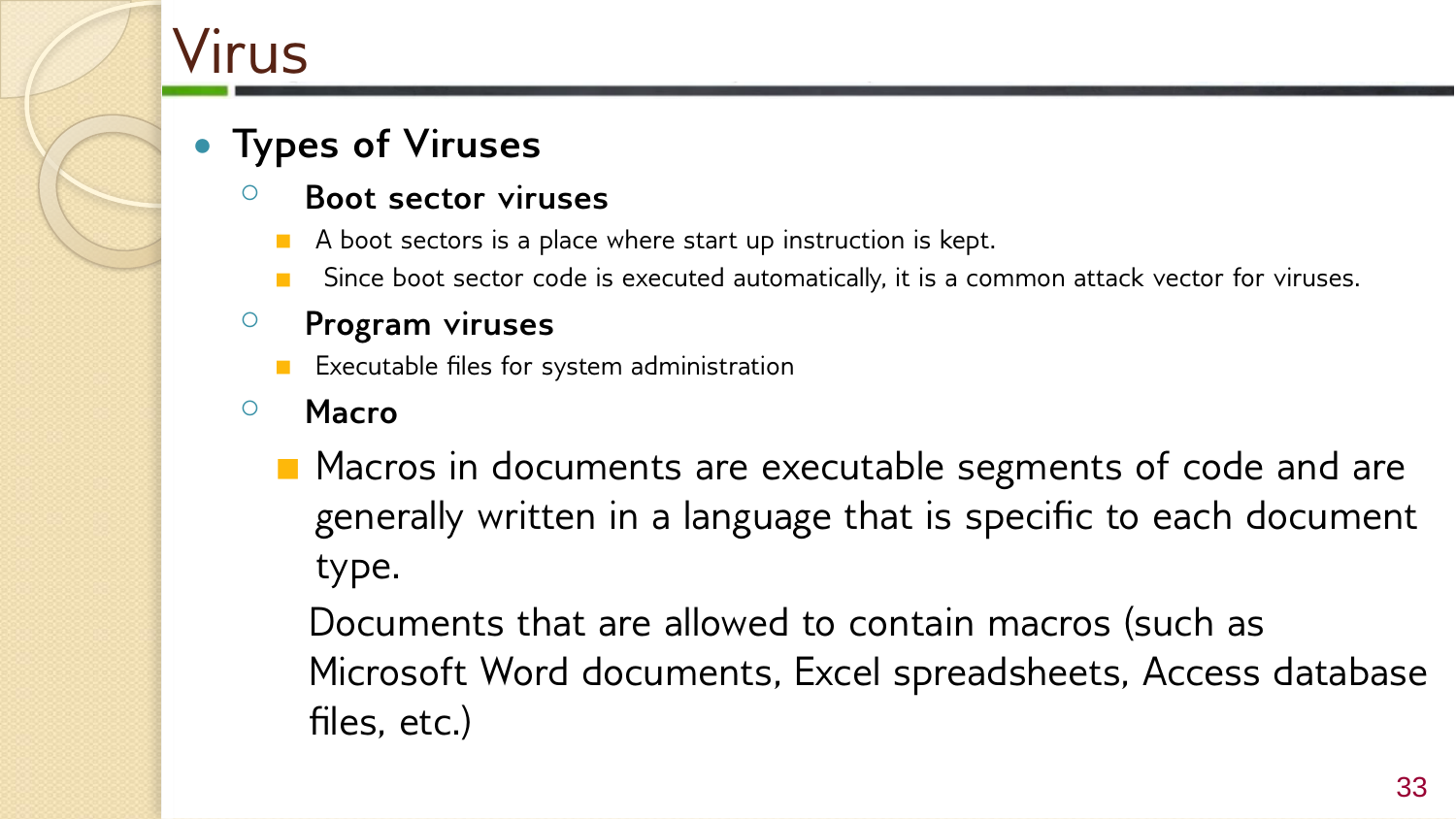

# Virus
Types of Viruses
Boot sector viruses
A boot sectors is a place where start up instruction is kept.
 Since boot sector code is executed automatically, it is a common attack vector for viruses.
Program viruses
Executable files for system administration
Macro
Macros in documents are executable segments of code and are generally written in a language that is specific to each document type.
Documents that are allowed to contain macros (such as Microsoft Word documents, Excel spreadsheets, Access database files, etc.)
 33